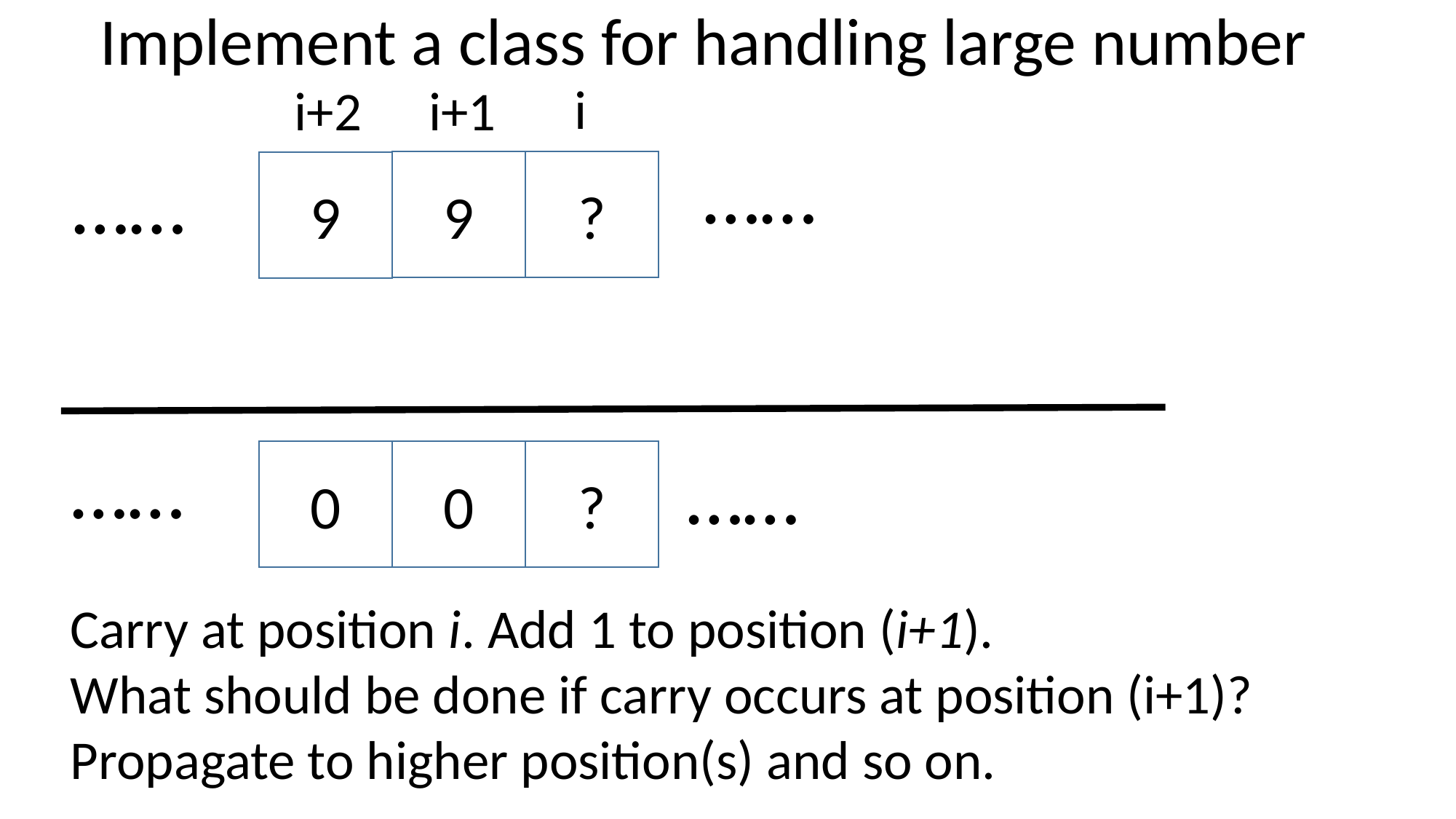

# Implement a class for handling large number
i
i+2
i+1
……
……
?
9
9
……
……
0
?
0
Carry at position i. Add 1 to position (i+1).
What should be done if carry occurs at position (i+1)?
Propagate to higher position(s) and so on.